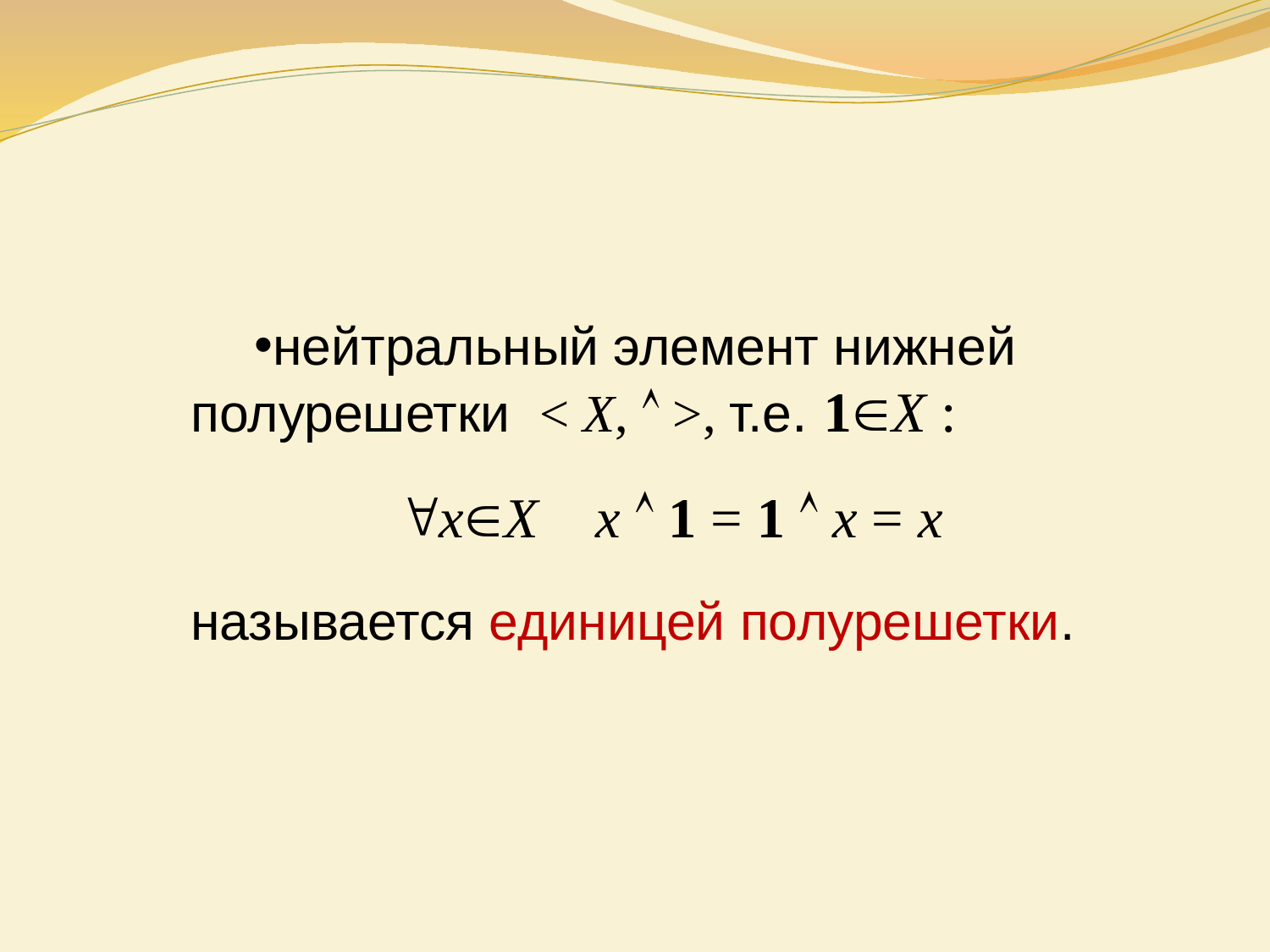

нейтральный элемент нижней полурешетки  < Х, ∧ >, т.е. 1∈X :

  ∀x∈X    х ∧ 1 = 1 ∧ х = х

называется единицей полурешетки.